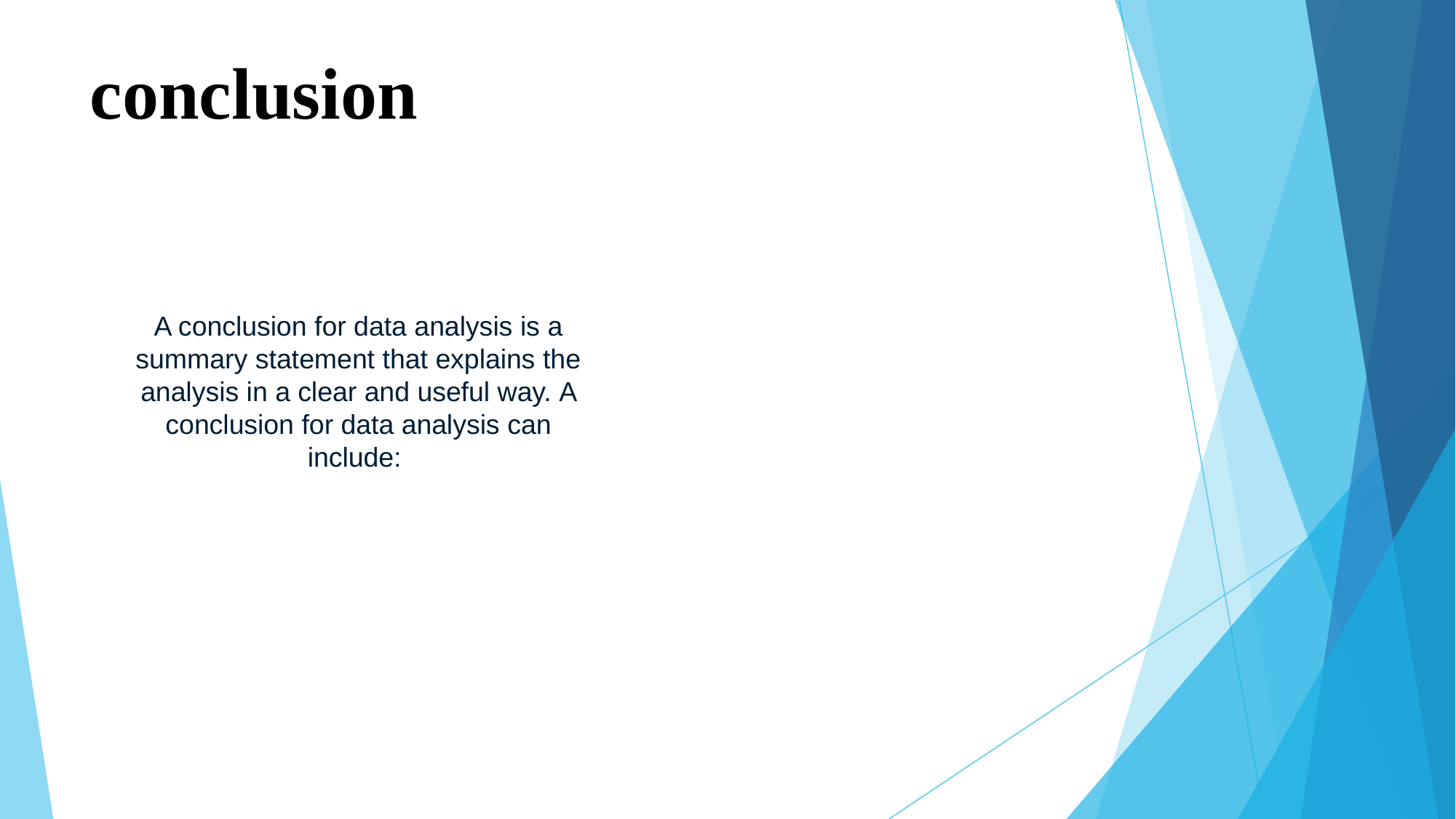

# conclusion
A conclusion for data analysis is a summary statement that explains the analysis in a clear and useful way. A conclusion for data analysis can include: